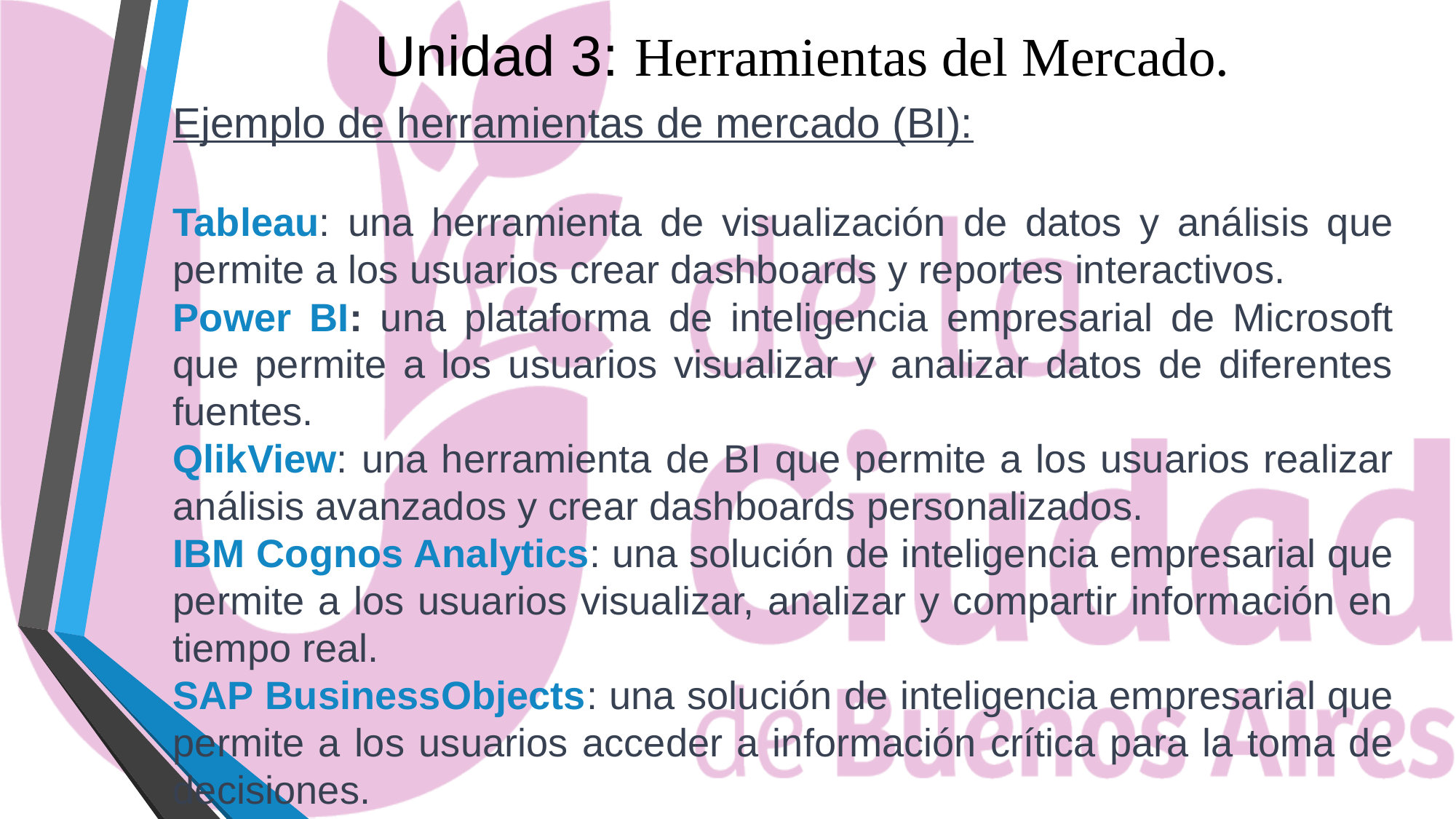

# Unidad 3: Herramientas del Mercado.
Ejemplo de herramientas de mercado (BI):

Tableau: una herramienta de visualización de datos y análisis que permite a los usuarios crear dashboards y reportes interactivos.
Power BI: una plataforma de inteligencia empresarial de Microsoft que permite a los usuarios visualizar y analizar datos de diferentes fuentes.
QlikView: una herramienta de BI que permite a los usuarios realizar análisis avanzados y crear dashboards personalizados.
IBM Cognos Analytics: una solución de inteligencia empresarial que permite a los usuarios visualizar, analizar y compartir información en tiempo real.
SAP BusinessObjects: una solución de inteligencia empresarial que permite a los usuarios acceder a información crítica para la toma de decisiones.